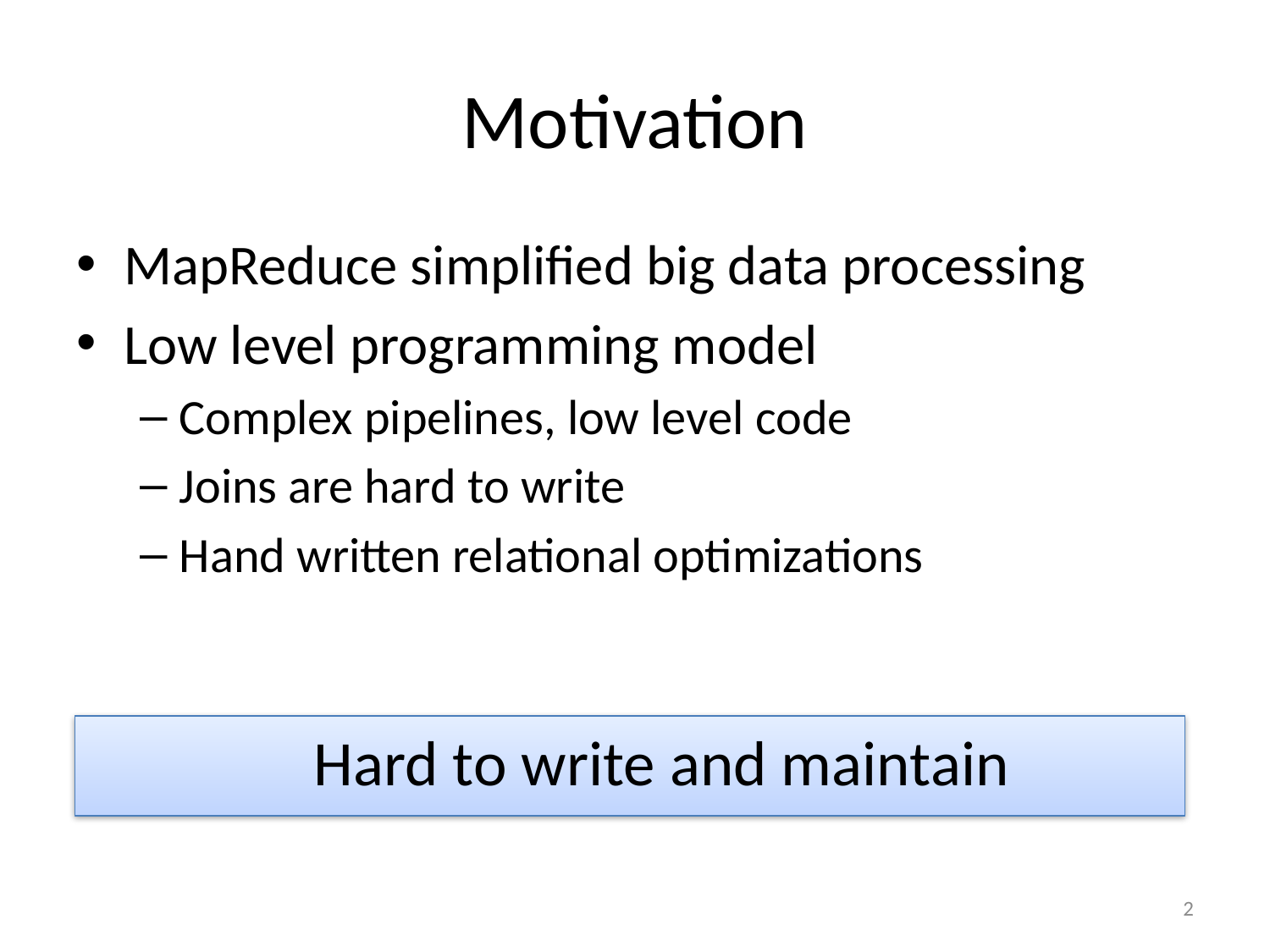

# Motivation
MapReduce simplified big data processing
Low level programming model
Complex pipelines, low level code
Joins are hard to write
Hand written relational optimizations

Hard to write and maintain
2